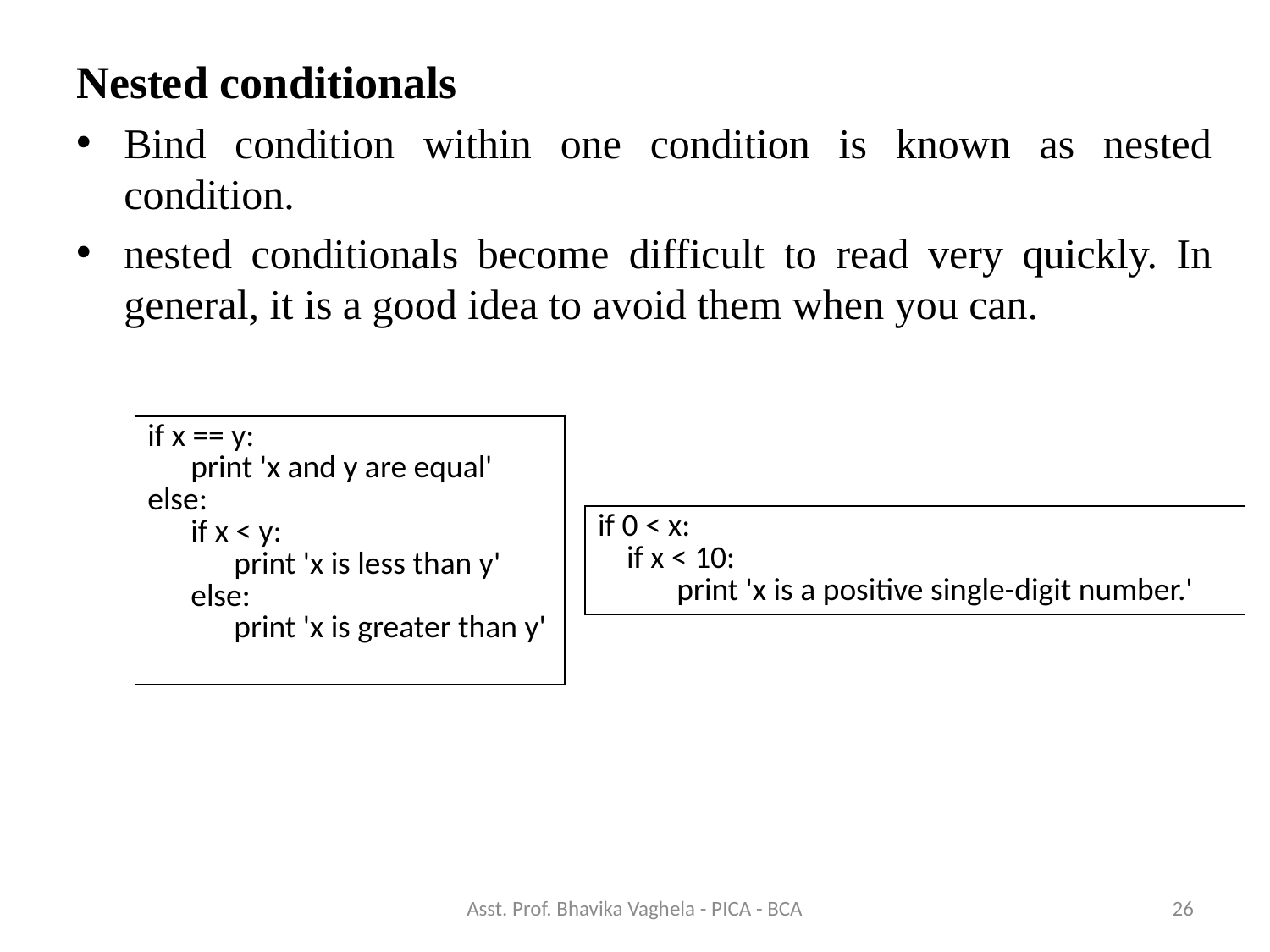

Nested conditionals
Bind condition within one condition is known as nested condition.
nested conditionals become difficult to read very quickly. In general, it is a good idea to avoid them when you can.
| if x == y: print 'x and y are equal' else: if x < y: print 'x is less than y' else: print 'x is greater than y' |
| --- |
| if 0 < x: if x < 10: print 'x is a positive single-digit number.' |
| --- |
Asst. Prof. Bhavika Vaghela - PICA - BCA
26